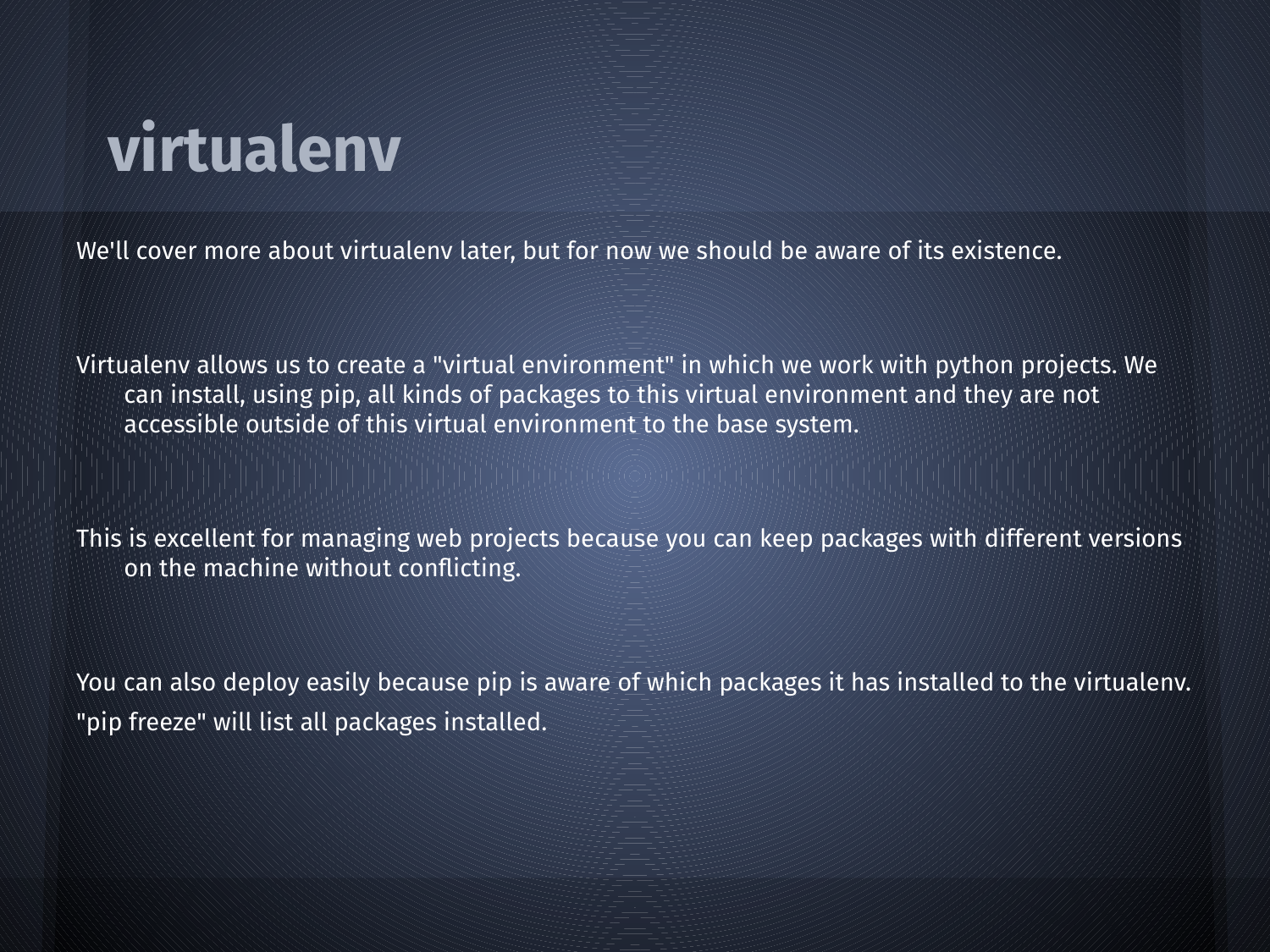

# virtualenv
We'll cover more about virtualenv later, but for now we should be aware of its existence.

Virtualenv allows us to create a "virtual environment" in which we work with python projects. We can install, using pip, all kinds of packages to this virtual environment and they are not accessible outside of this virtual environment to the base system.

This is excellent for managing web projects because you can keep packages with different versions on the machine without conflicting.

You can also deploy easily because pip is aware of which packages it has installed to the virtualenv.
"pip freeze" will list all packages installed.